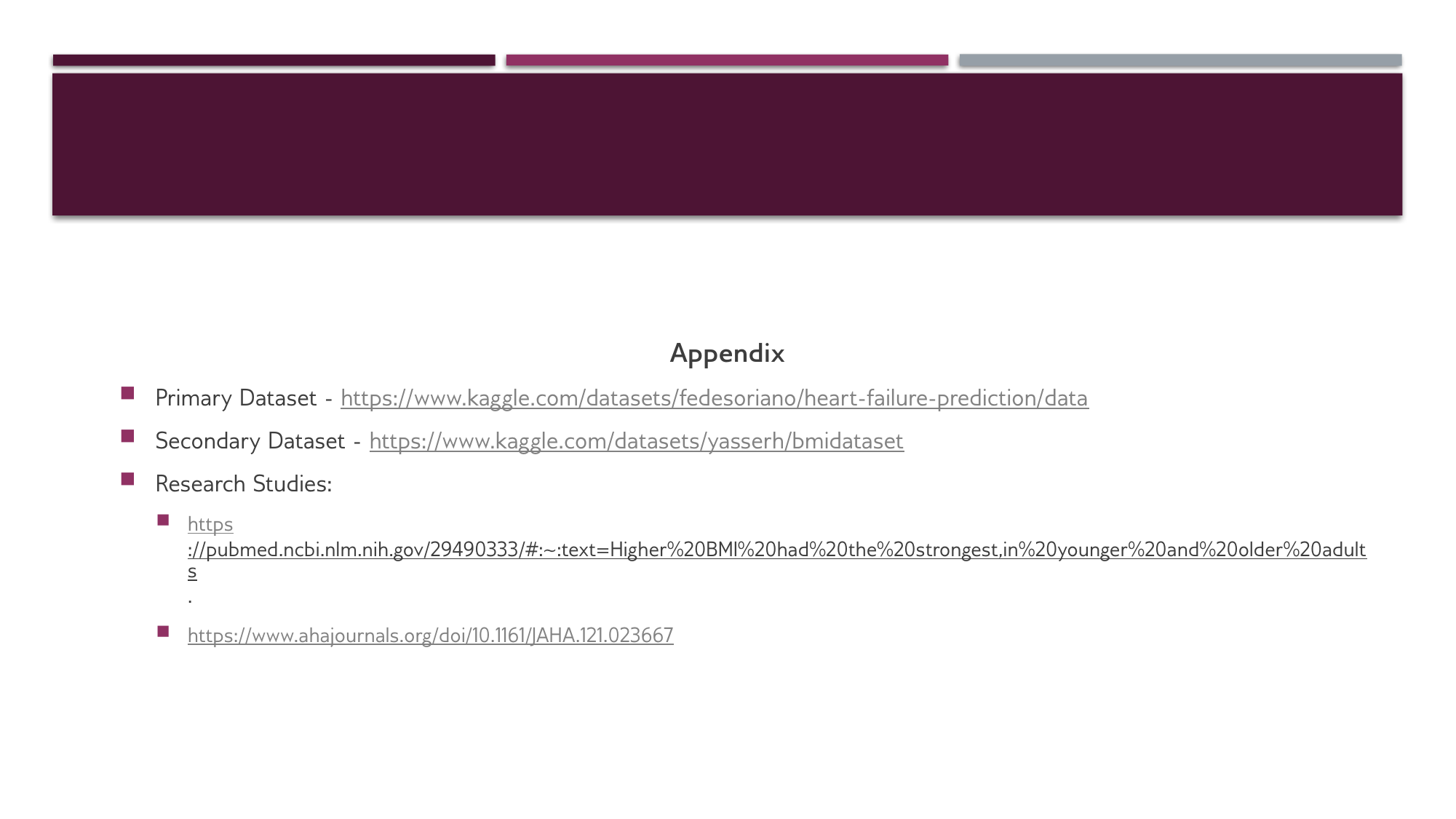

#
Appendix
Primary Dataset - https://www.kaggle.com/datasets/fedesoriano/heart-failure-prediction/data
Secondary Dataset - https://www.kaggle.com/datasets/yasserh/bmidataset
Research Studies:
https://pubmed.ncbi.nlm.nih.gov/29490333/#:~:text=Higher%20BMI%20had%20the%20strongest,in%20younger%20and%20older%20adults.
https://www.ahajournals.org/doi/10.1161/JAHA.121.023667